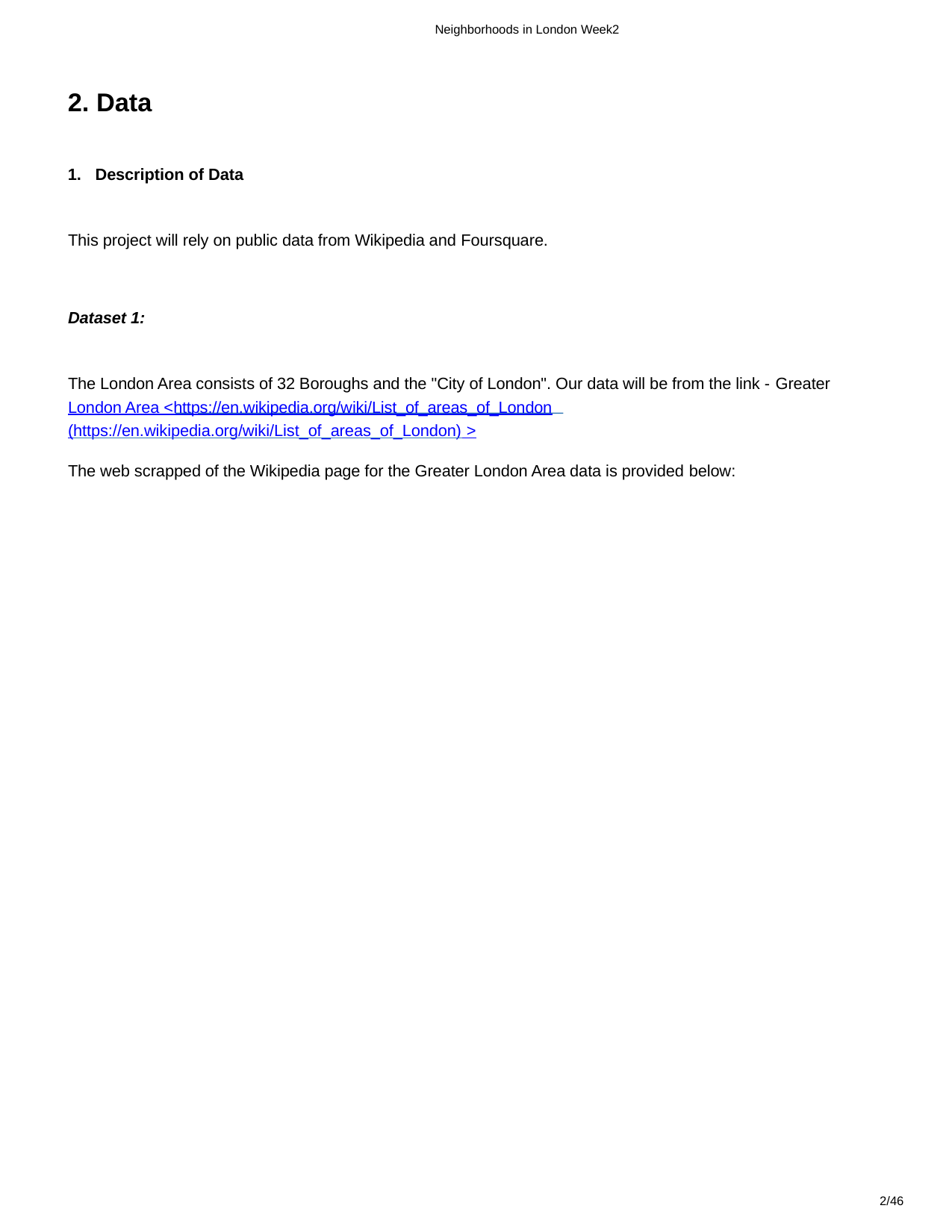

Neighborhoods in London Week2
Data

Description of Data

This project will rely on public data from Wikipedia and Foursquare.
Dataset 1:

The London Area consists of 32 Boroughs and the "City of London". Our data will be from the link - Greater  London Area <https://en.wikipedia.org/wiki/List_of_areas_of_London
(https://en.wikipedia.org/wiki/List_of_areas_of_London) >

The web scrapped of the Wikipedia page for the Greater London Area data is provided below:

2/46